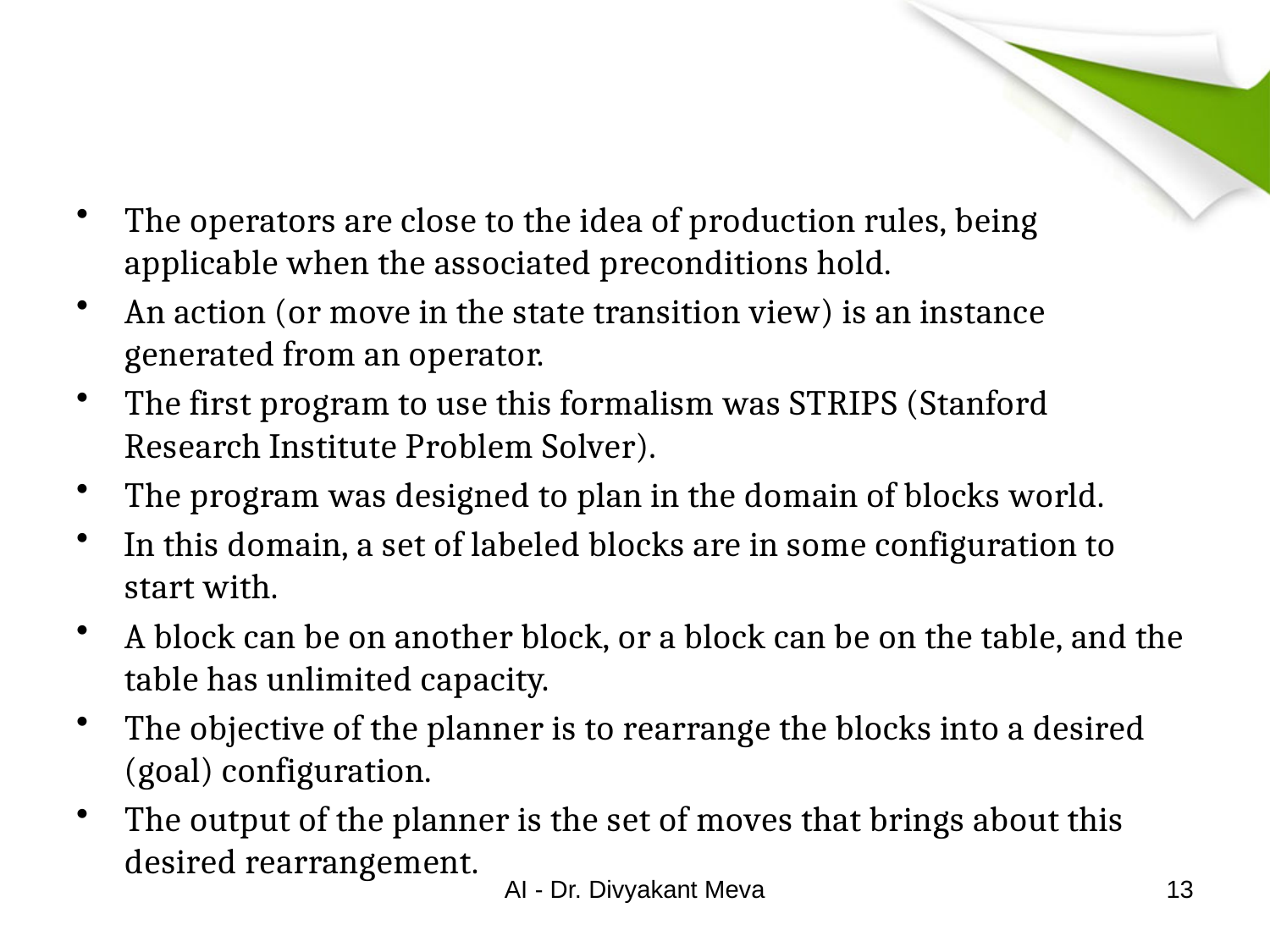

#
The operators are close to the idea of production rules, being applicable when the associated preconditions hold.
An action (or move in the state transition view) is an instance generated from an operator.
The first program to use this formalism was STRIPS (Stanford Research Institute Problem Solver).
The program was designed to plan in the domain of blocks world.
In this domain, a set of labeled blocks are in some configuration to start with.
A block can be on another block, or a block can be on the table, and the table has unlimited capacity.
The objective of the planner is to rearrange the blocks into a desired (goal) configuration.
The output of the planner is the set of moves that brings about this desired rearrangement.
AI - Dr. Divyakant Meva
13